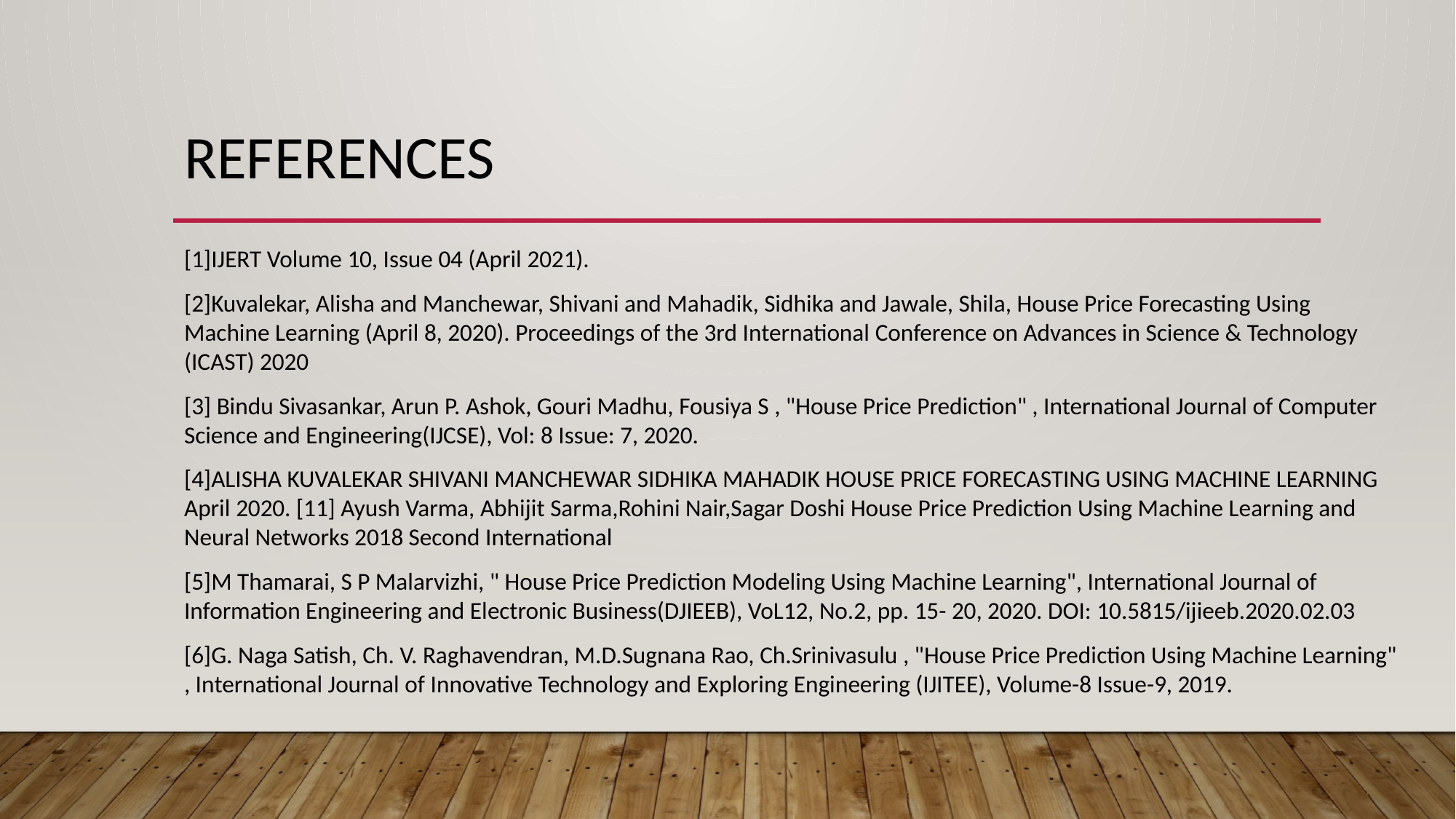

# References
[1]IJERT Volume 10, Issue 04 (April 2021).
[2]Kuvalekar, Alisha and Manchewar, Shivani and Mahadik, Sidhika and Jawale, Shila, House Price Forecasting Using Machine Learning (April 8, 2020). Proceedings of the 3rd International Conference on Advances in Science & Technology (ICAST) 2020
[3] Bindu Sivasankar, Arun P. Ashok, Gouri Madhu, Fousiya S , "House Price Prediction" , International Journal of Computer Science and Engineering(IJCSE), Vol: 8 Issue: 7, 2020.
[4]ALISHA KUVALEKAR SHIVANI MANCHEWAR SIDHIKA MAHADIK HOUSE PRICE FORECASTING USING MACHINE LEARNING April 2020. [11] Ayush Varma, Abhijit Sarma,Rohini Nair,Sagar Doshi House Price Prediction Using Machine Learning and Neural Networks 2018 Second International
[5]M Thamarai, S P Malarvizhi, " House Price Prediction Modeling Using Machine Learning", International Journal of Information Engineering and Electronic Business(DJIEEB), VoL12, No.2, pp. 15- 20, 2020. DOI: 10.5815/ijieeb.2020.02.03
[6]G. Naga Satish, Ch. V. Raghavendran, M.D.Sugnana Rao, Ch.Srinivasulu , "House Price Prediction Using Machine Learning" , International Journal of Innovative Technology and Exploring Engineering (IJITEE), Volume-8 Issue-9, 2019.